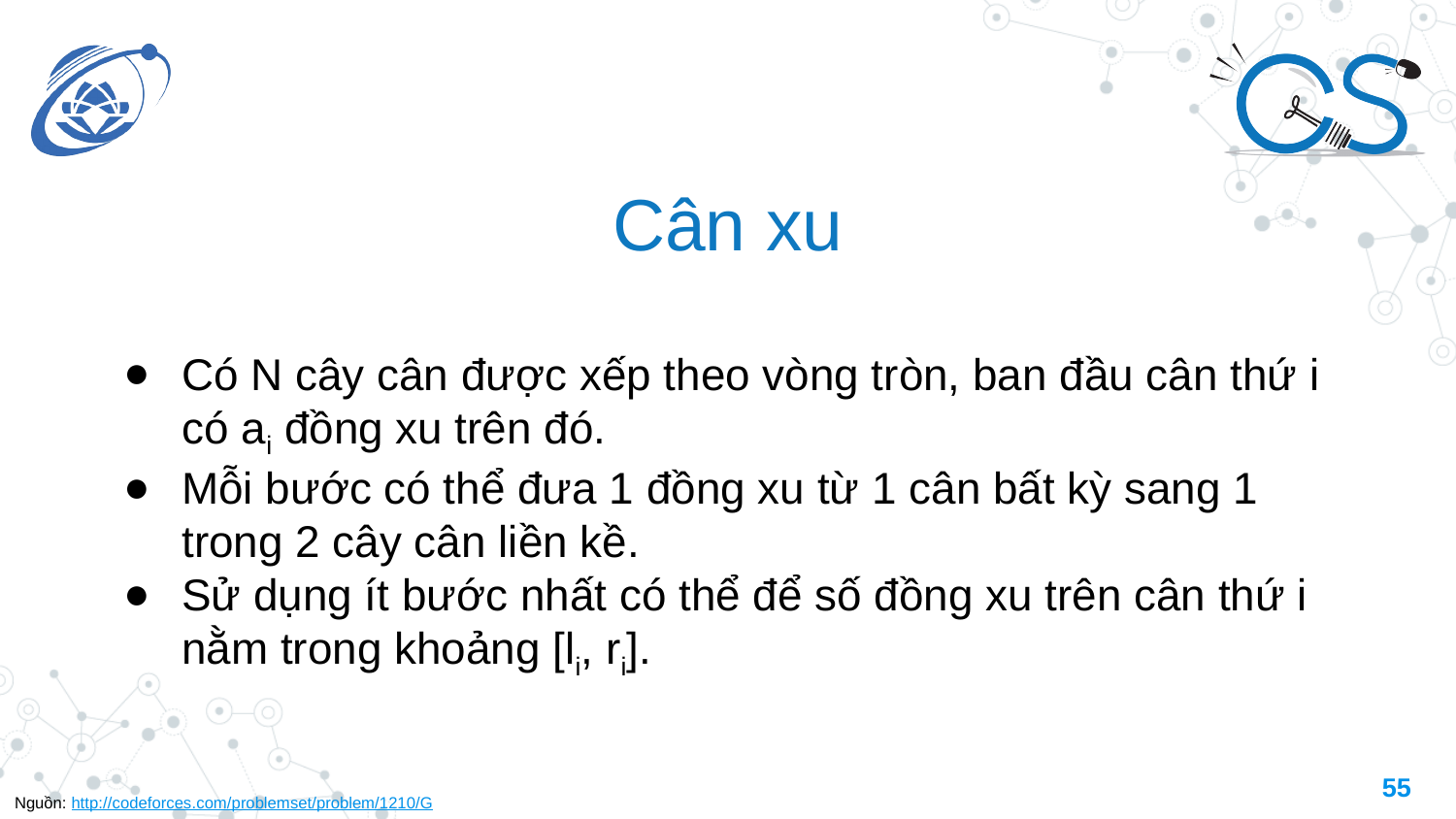

Cân xu
Có N cây cân được xếp theo vòng tròn, ban đầu cân thứ i có ai đồng xu trên đó.
Mỗi bước có thể đưa 1 đồng xu từ 1 cân bất kỳ sang 1 trong 2 cây cân liền kề.
Sử dụng ít bước nhất có thể để số đồng xu trên cân thứ i nằm trong khoảng [li, ri].
55
Nguồn: http://codeforces.com/problemset/problem/1210/G